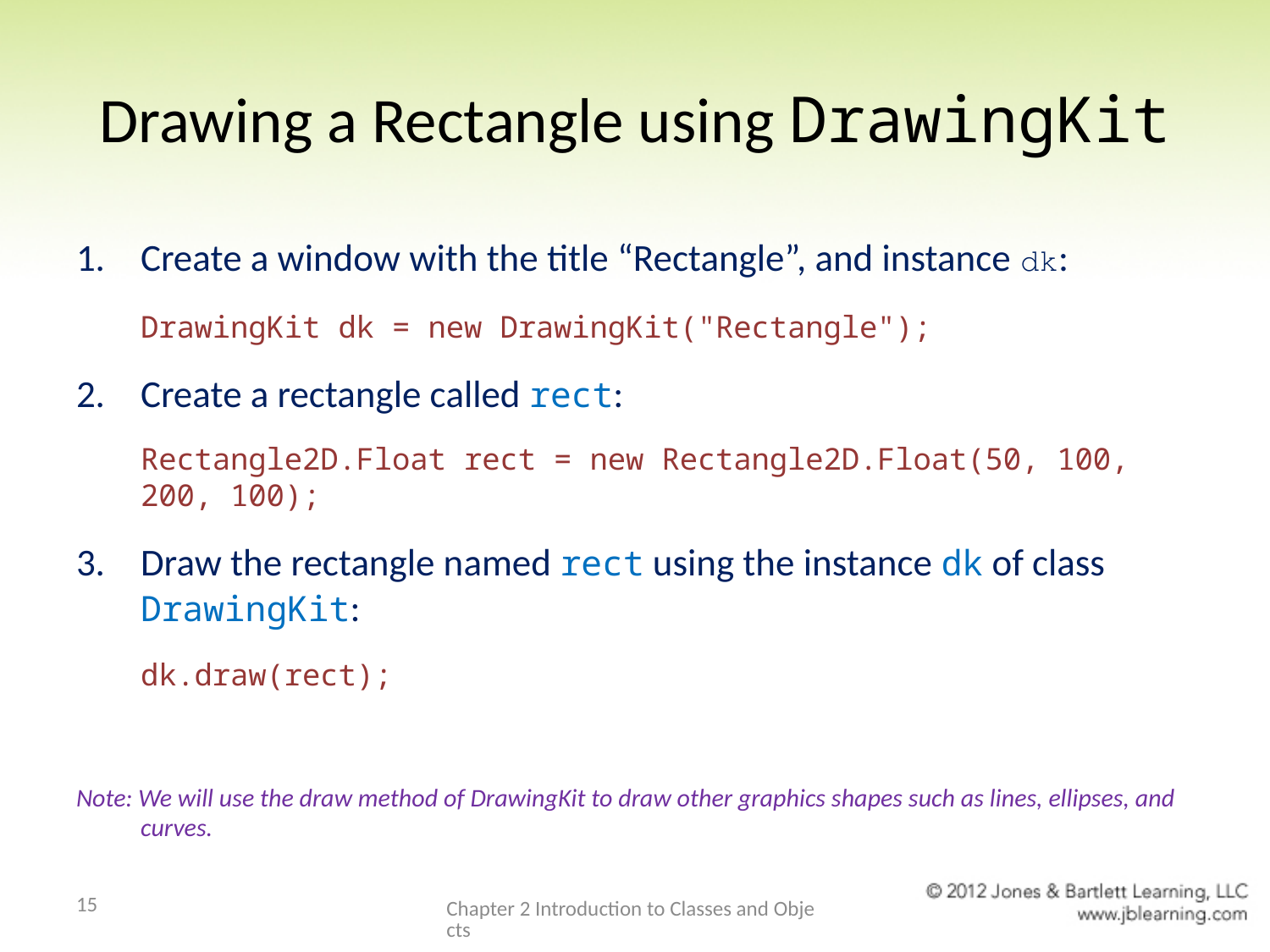

# Drawing a Rectangle using DrawingKit
Create a window with the title “Rectangle”, and instance dk:
	DrawingKit dk = new DrawingKit("Rectangle");
Create a rectangle called rect:
	Rectangle2D.Float rect = new Rectangle2D.Float(50, 100, 200, 100);
Draw the rectangle named rect using the instance dk of class DrawingKit:
	dk.draw(rect);

Note: We will use the draw method of DrawingKit to draw other graphics shapes such as lines, ellipses, and curves.

15
Chapter 2 Introduction to Classes and Objects